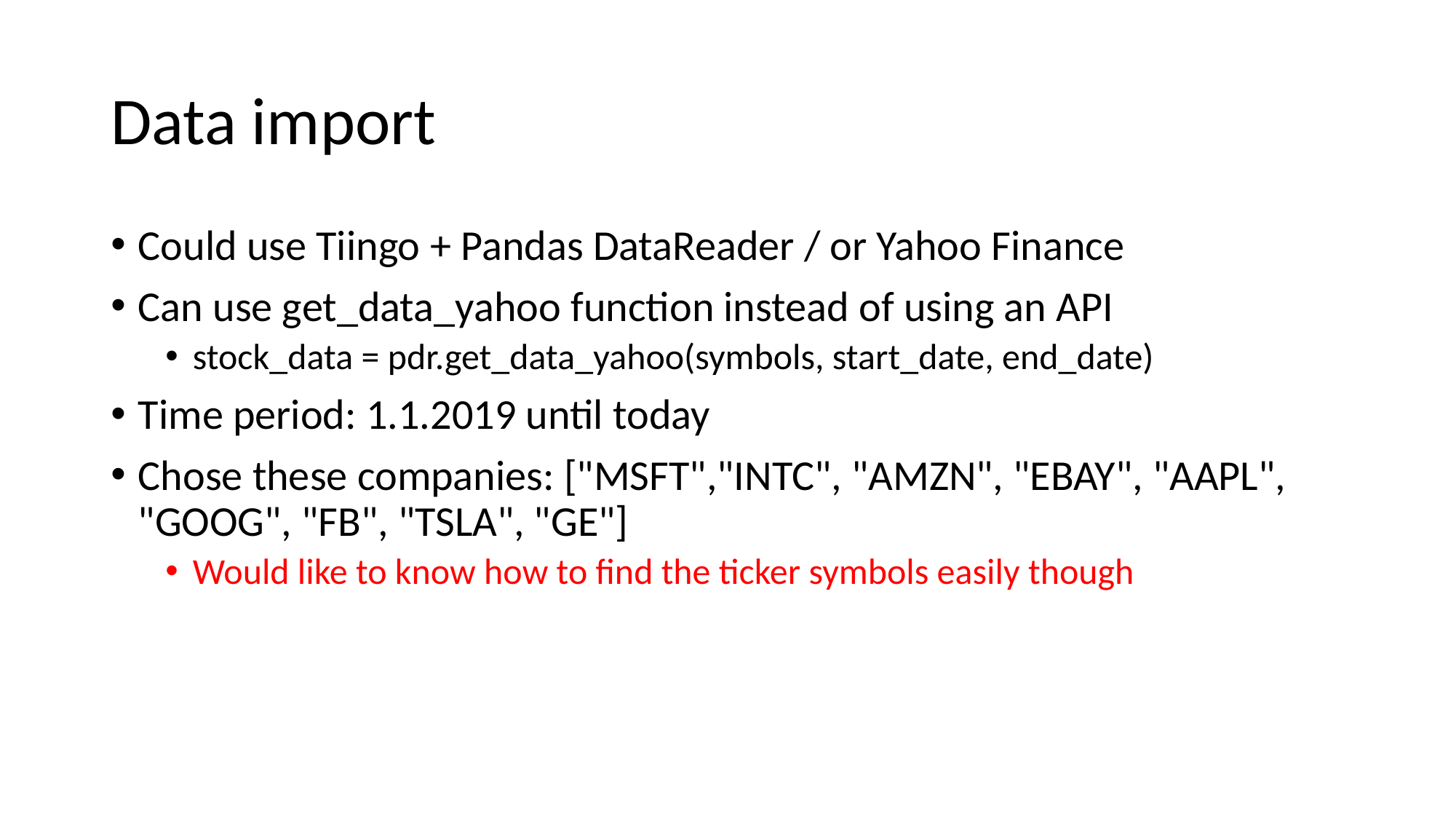

# Data import
Could use Tiingo + Pandas DataReader / or Yahoo Finance
Can use get_data_yahoo function instead of using an API
stock_data = pdr.get_data_yahoo(symbols, start_date, end_date)
Time period: 1.1.2019 until today
Chose these companies: ["MSFT","INTC", "AMZN", "EBAY", "AAPL", "GOOG", "FB", "TSLA", "GE"]
Would like to know how to find the ticker symbols easily though